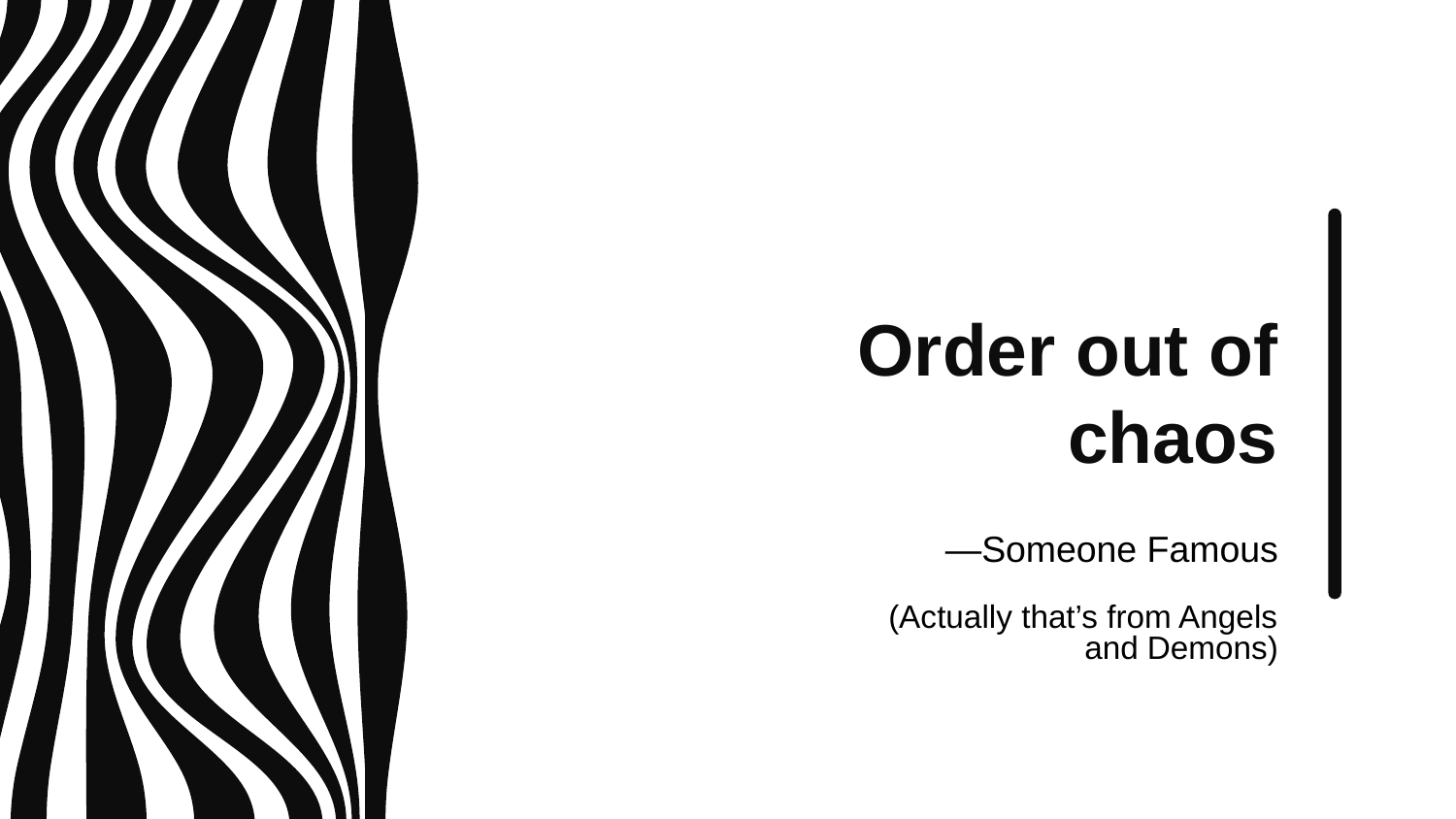

Order out of chaos
# —Someone Famous

(Actually that’s from Angels and Demons)